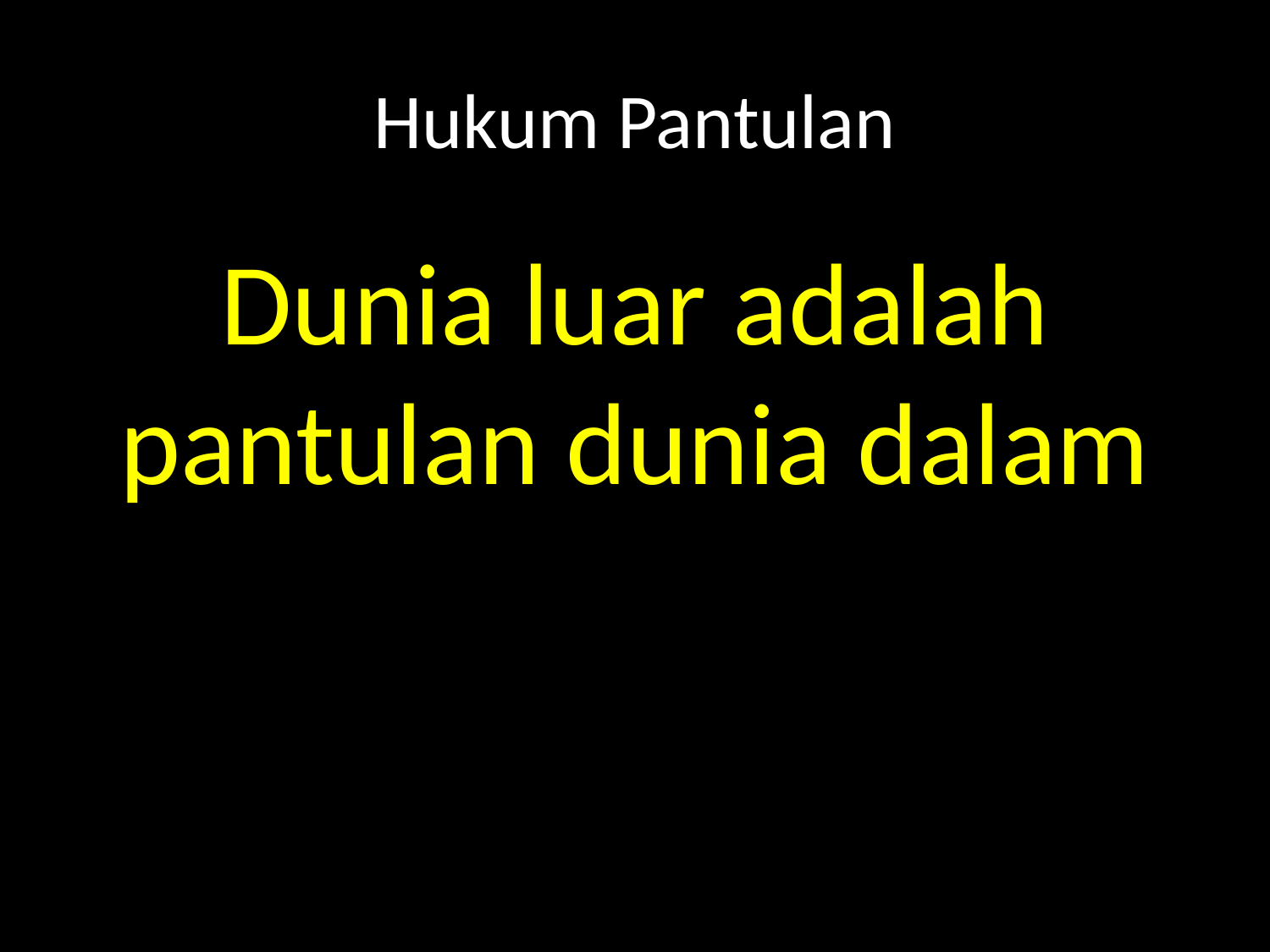

# Hukum Pantulan
Dunia luar adalah pantulan dunia dalam